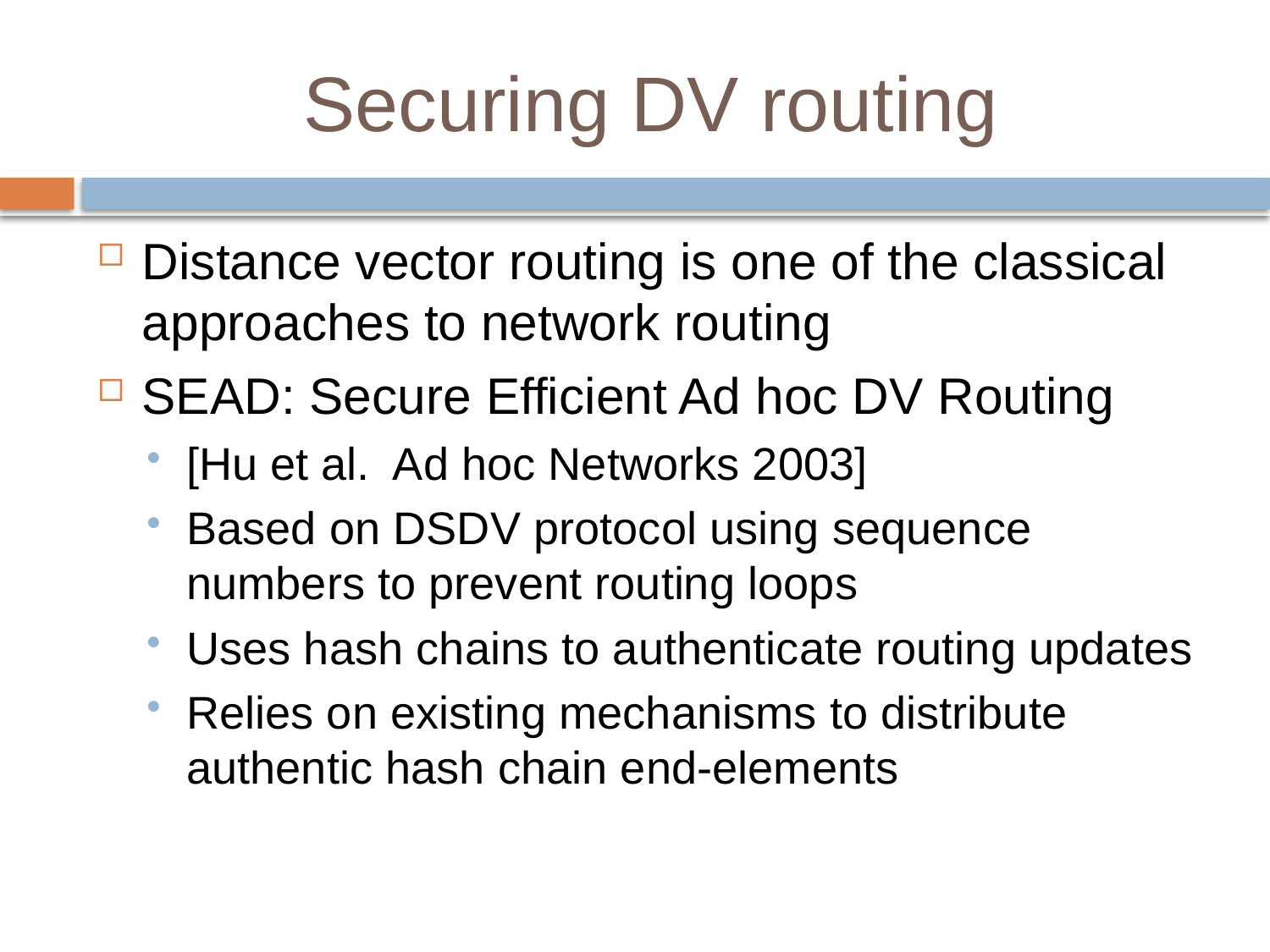

# Securing DV routing
Distance vector routing is one of the classical approaches to network routing
SEAD: Secure Efficient Ad hoc DV Routing
[Hu et al.  Ad hoc Networks 2003]
Based on DSDV protocol using sequence numbers to prevent routing loops
Uses hash chains to authenticate routing updates
Relies on existing mechanisms to distribute authentic hash chain end-elements